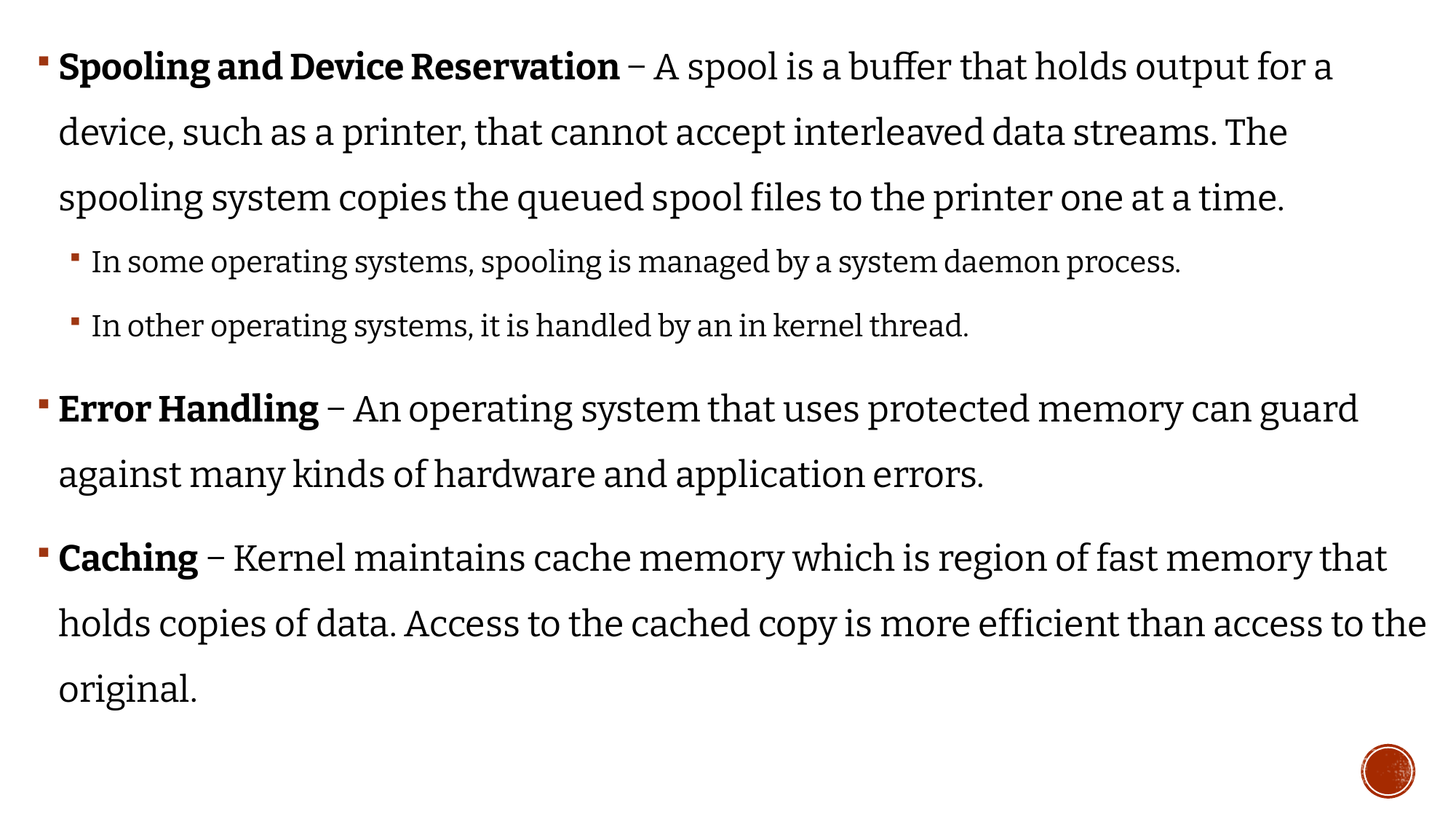

Spooling and Device Reservation − A spool is a buffer that holds output for a device, such as a printer, that cannot accept interleaved data streams. The spooling system copies the queued spool files to the printer one at a time.
In some operating systems, spooling is managed by a system daemon process.
In other operating systems, it is handled by an in kernel thread.
Error Handling − An operating system that uses protected memory can guard against many kinds of hardware and application errors.
Caching − Kernel maintains cache memory which is region of fast memory that holds copies of data. Access to the cached copy is more efficient than access to the original.